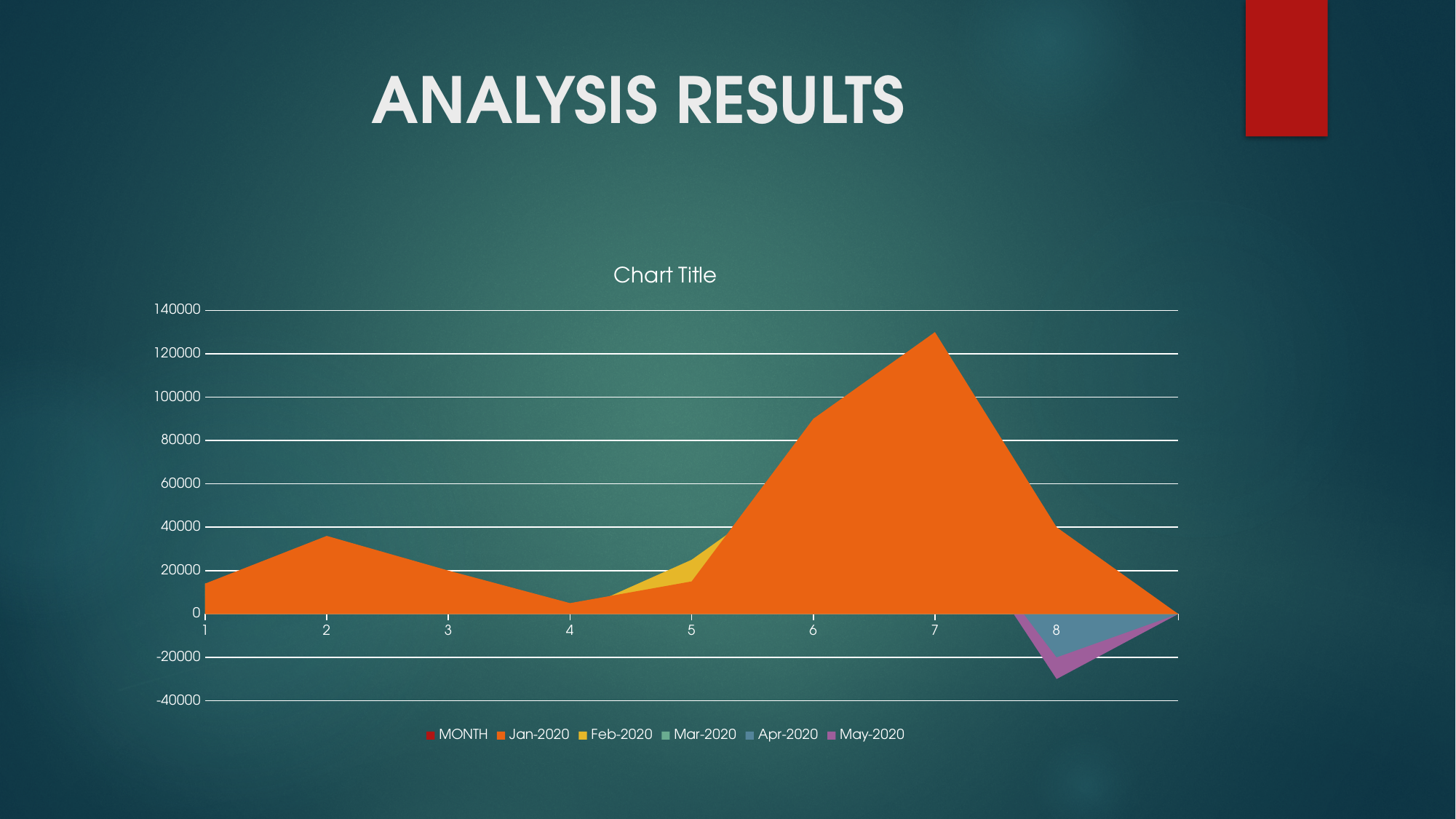

# ANALYSIS RESULTS

### Chart:

| Category | MONTH | Jan-2020 | Feb-2020 | Mar-2020 | Apr-2020 | May-2020 |
|---|---|---|---|---|---|---|